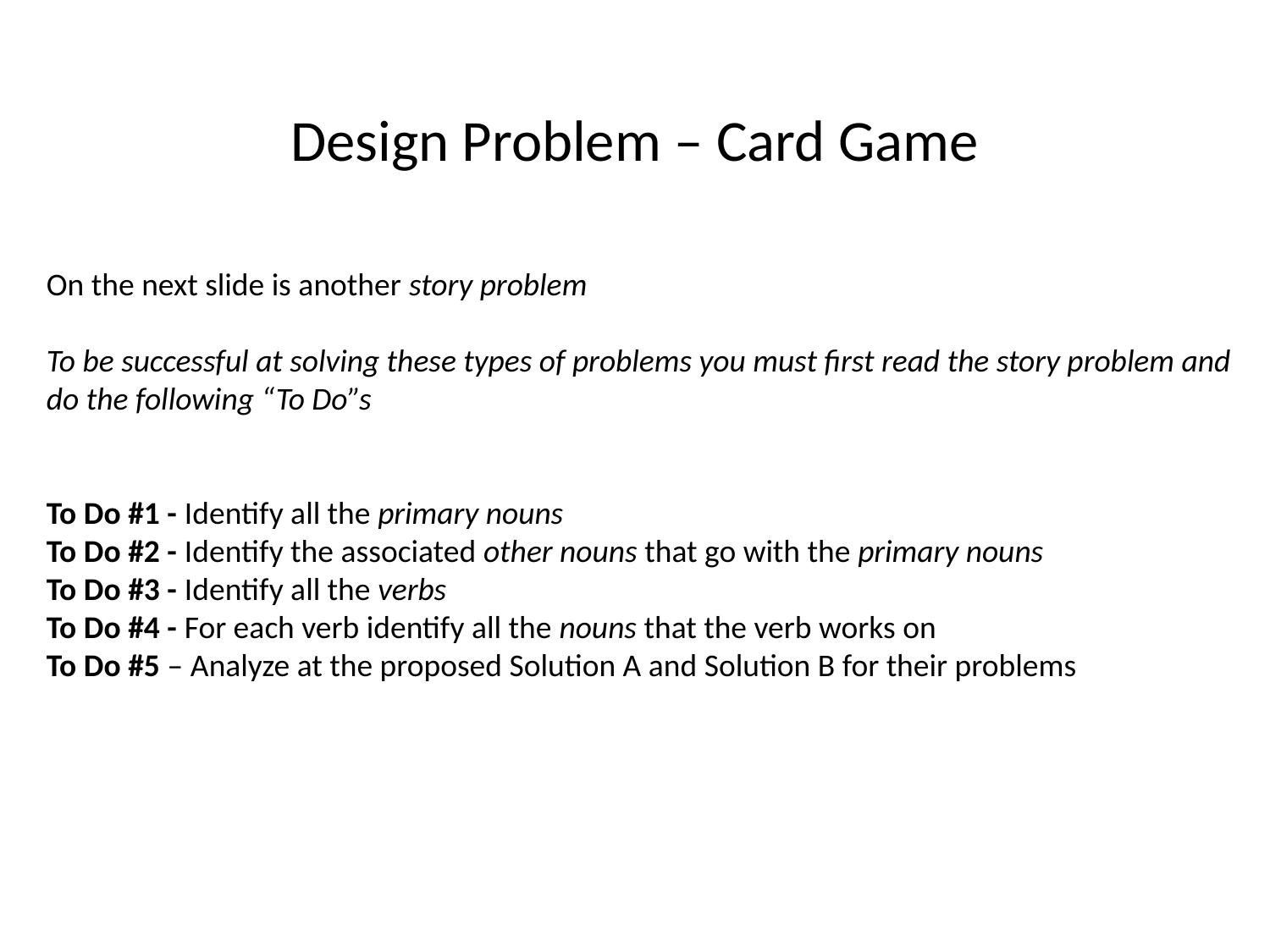

# Design Problem – Card Game

On the next slide is another story problem

To be successful at solving these types of problems you must first read the story problem and do the following “To Do”s

To Do #1 - Identify all the primary nouns
To Do #2 - Identify the associated other nouns that go with the primary nouns
To Do #3 - Identify all the verbs
To Do #4 - For each verb identify all the nouns that the verb works on
To Do #5 – Analyze at the proposed Solution A and Solution B for their problems